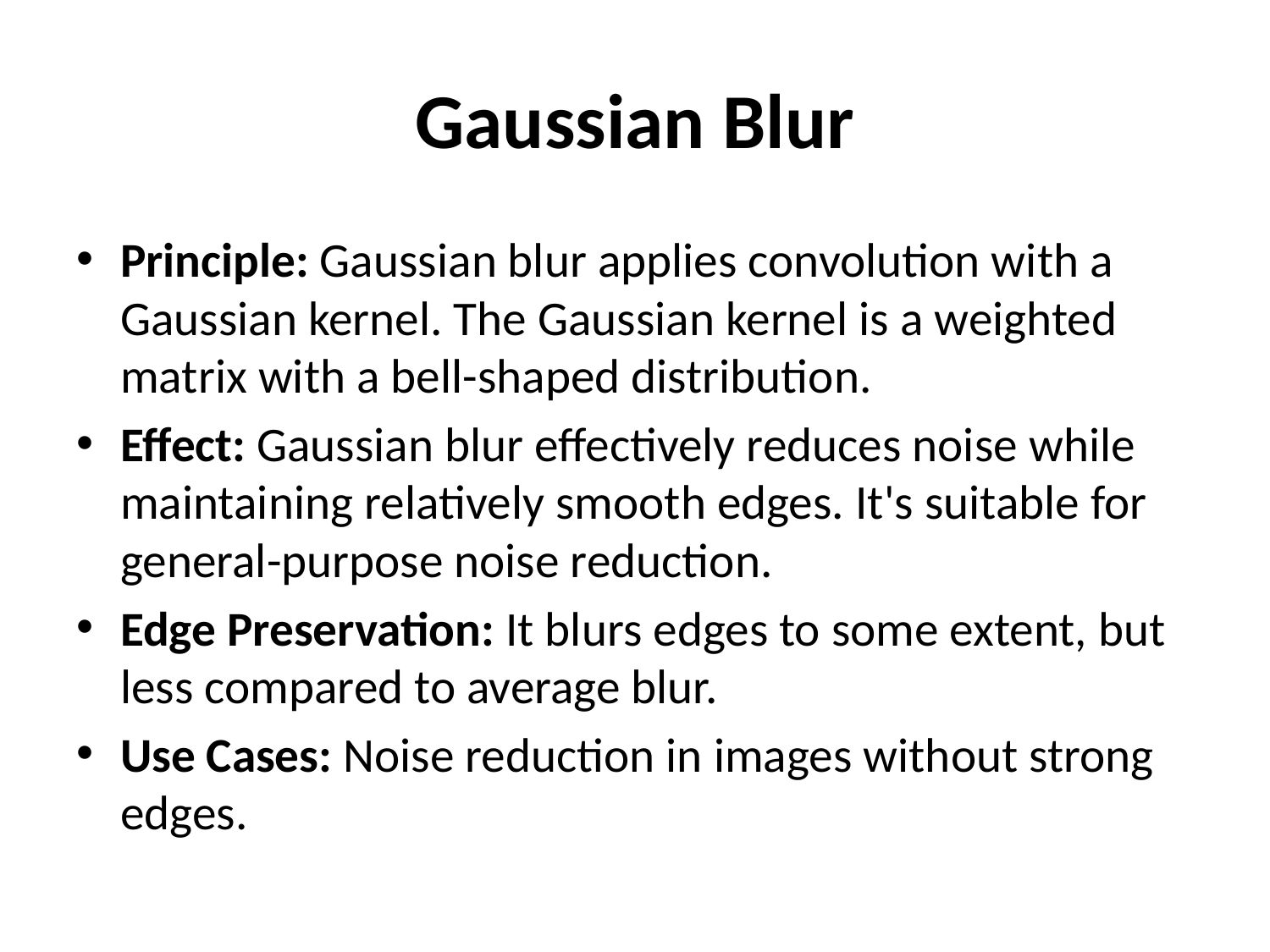

# Gaussian Blur
Principle: Gaussian blur applies convolution with a Gaussian kernel. The Gaussian kernel is a weighted matrix with a bell-shaped distribution.
Effect: Gaussian blur effectively reduces noise while maintaining relatively smooth edges. It's suitable for general-purpose noise reduction.
Edge Preservation: It blurs edges to some extent, but less compared to average blur.
Use Cases: Noise reduction in images without strong edges.